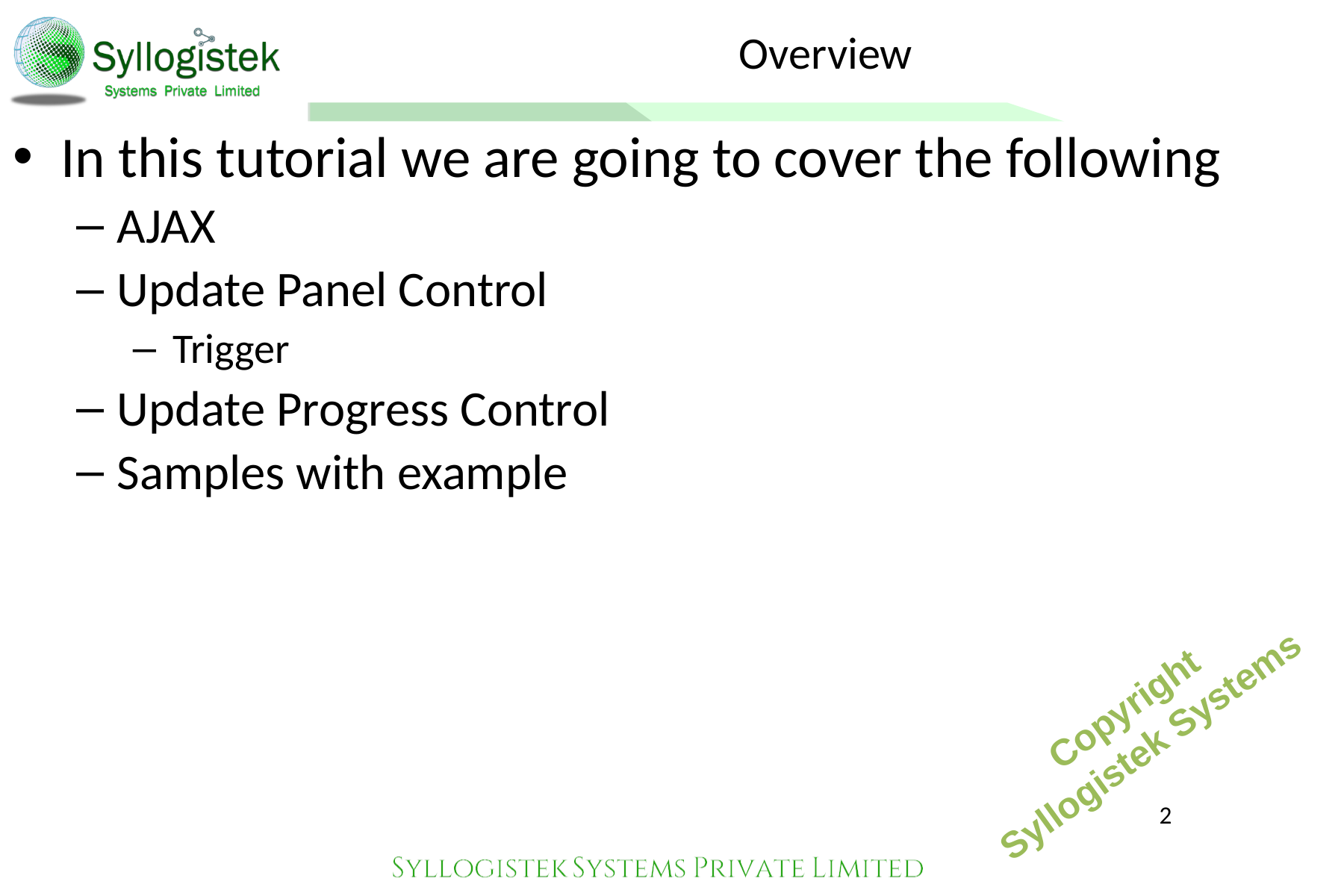

# Overview
In this tutorial we are going to cover the following
AJAX
Update Panel Control
Trigger
Update Progress Control
Samples with example
2